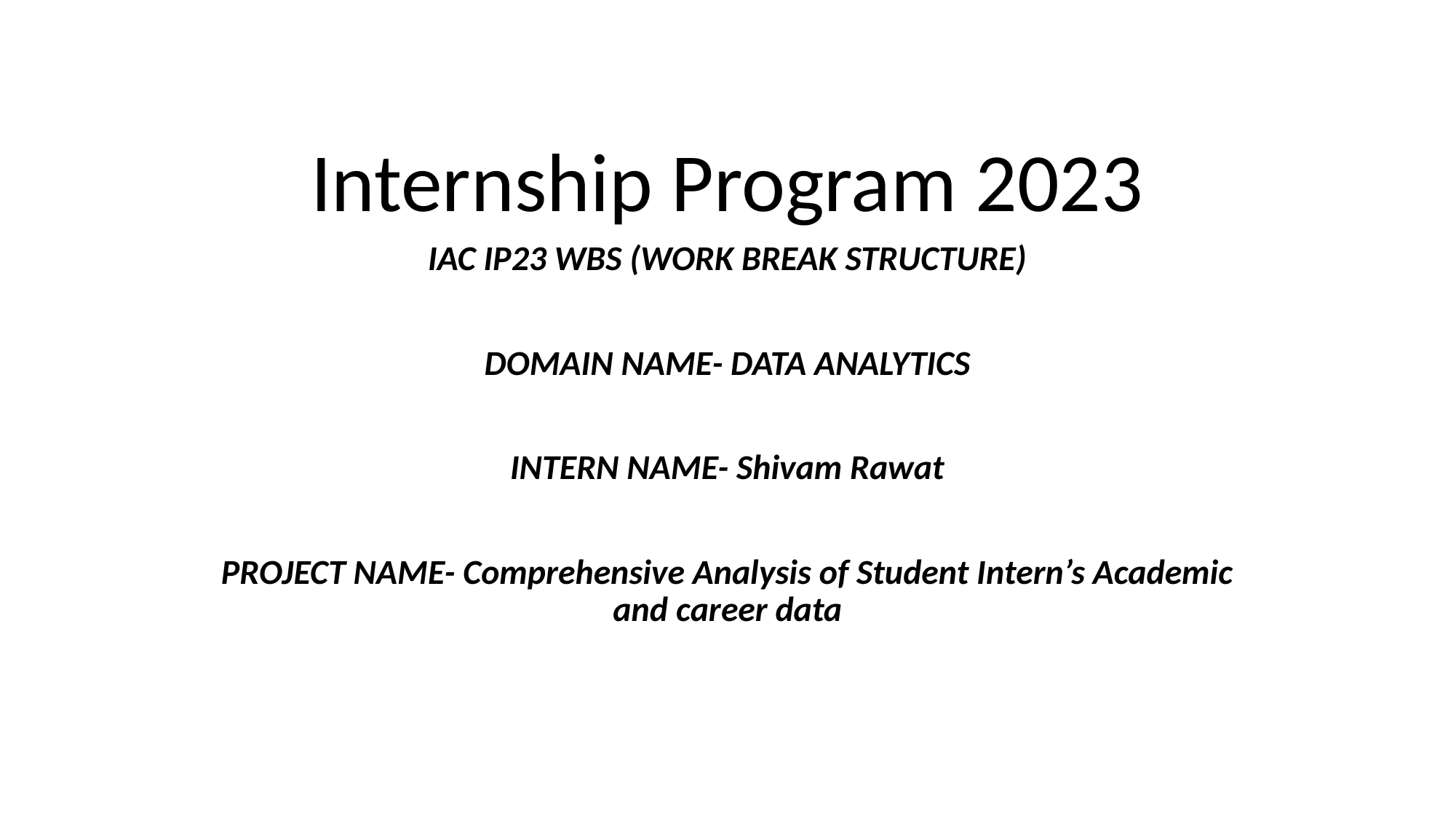

# Internship Program 2023
IAC IP23 WBS (WORK BREAK STRUCTURE)

DOMAIN NAME- DATA ANALYTICS

INTERN NAME- Shivam Rawat

PROJECT NAME- Comprehensive Analysis of Student Intern’s Academic and career data